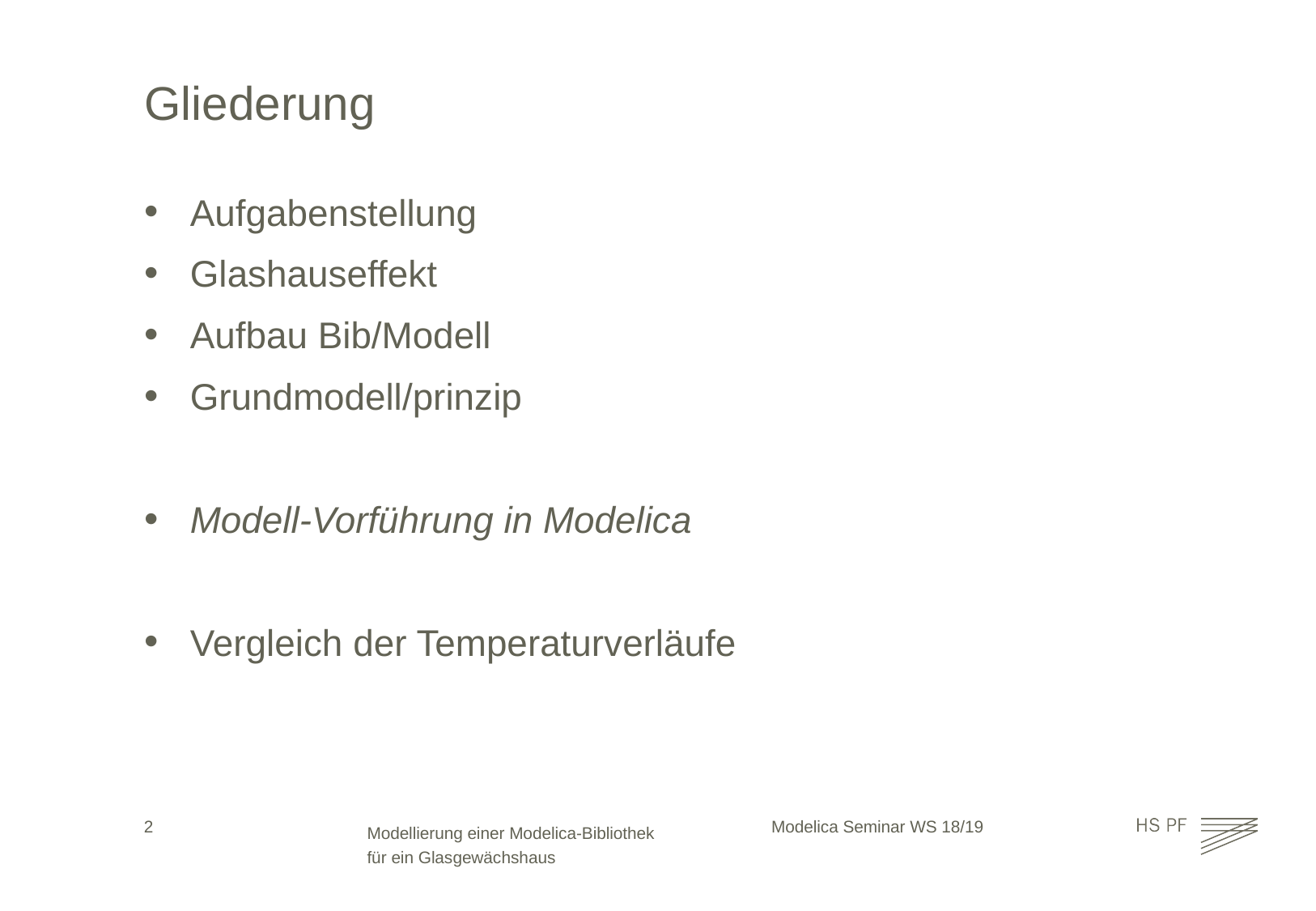

# Gliederung
Aufgabenstellung
Glashauseffekt
Aufbau Bib/Modell
Grundmodell/prinzip

Modell-Vorführung in Modelica

Vergleich der Temperaturverläufe